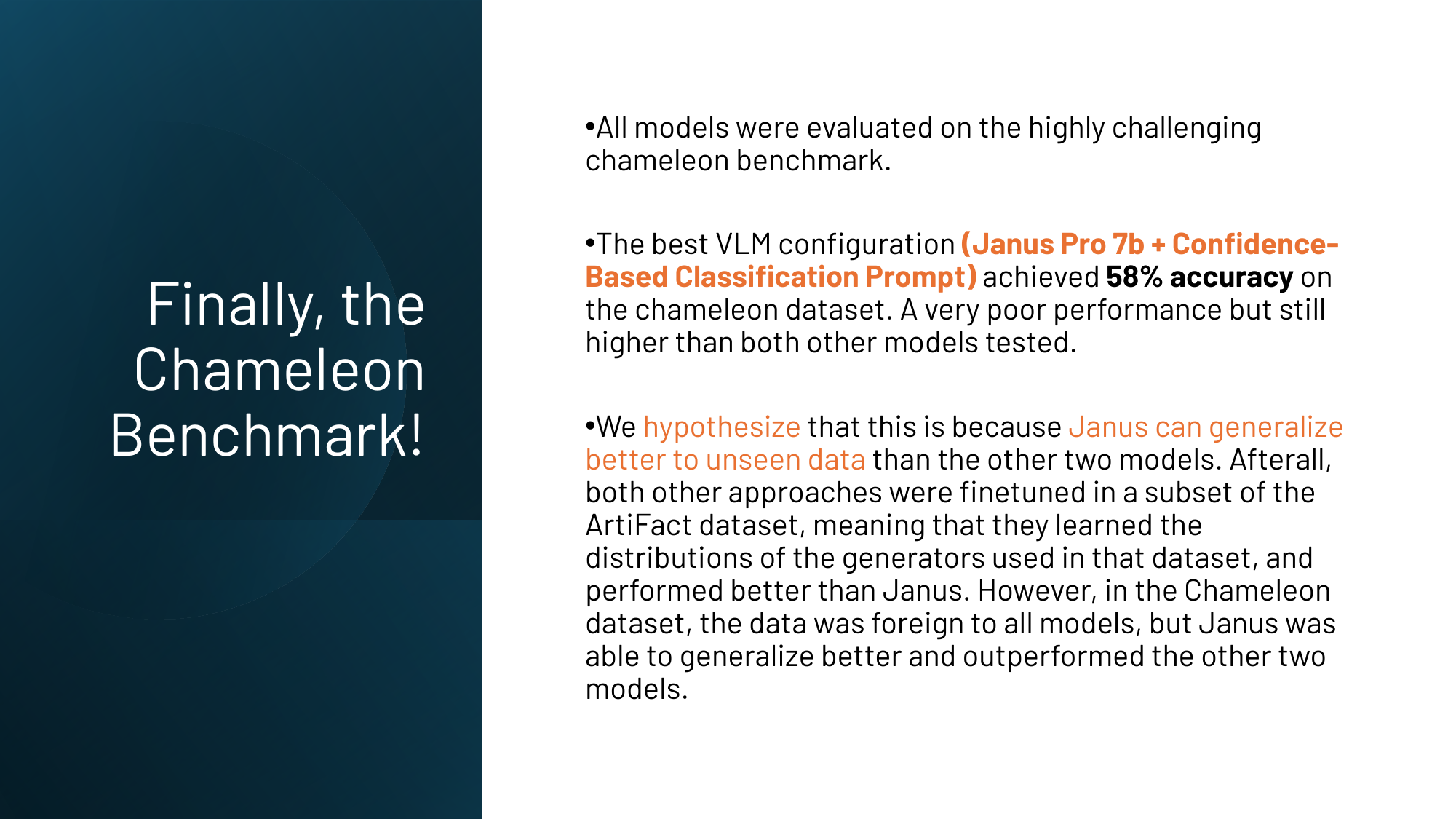

Finally, the Chameleon Benchmark!
All models were evaluated on the highly challenging chameleon benchmark.

The best VLM configuration (Janus Pro 7b + Confidence-Based Classification Prompt) achieved 58% accuracy on the chameleon dataset. A very poor performance but still higher than both other models tested.

We hypothesize that this is because Janus can generalize better to unseen data than the other two models. Afterall, both other approaches were finetuned in a subset of the ArtiFact dataset, meaning that they learned the distributions of the generators used in that dataset, and performed better than Janus. However, in the Chameleon dataset, the data was foreign to all models, but Janus was able to generalize better and outperformed the other two models.